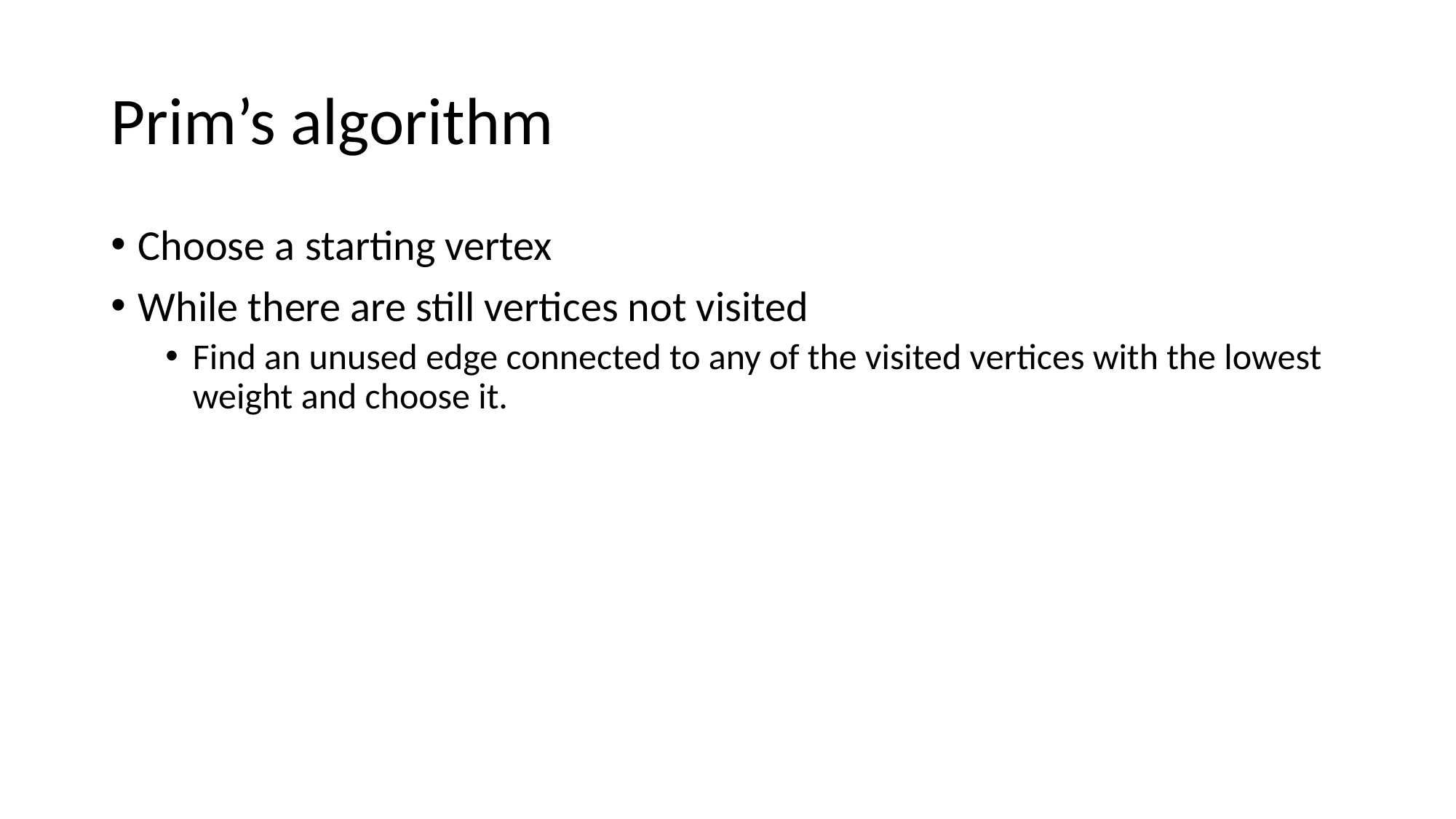

# Prim’s algorithm
Choose a starting vertex
While there are still vertices not visited
Find an unused edge connected to any of the visited vertices with the lowest weight and choose it.